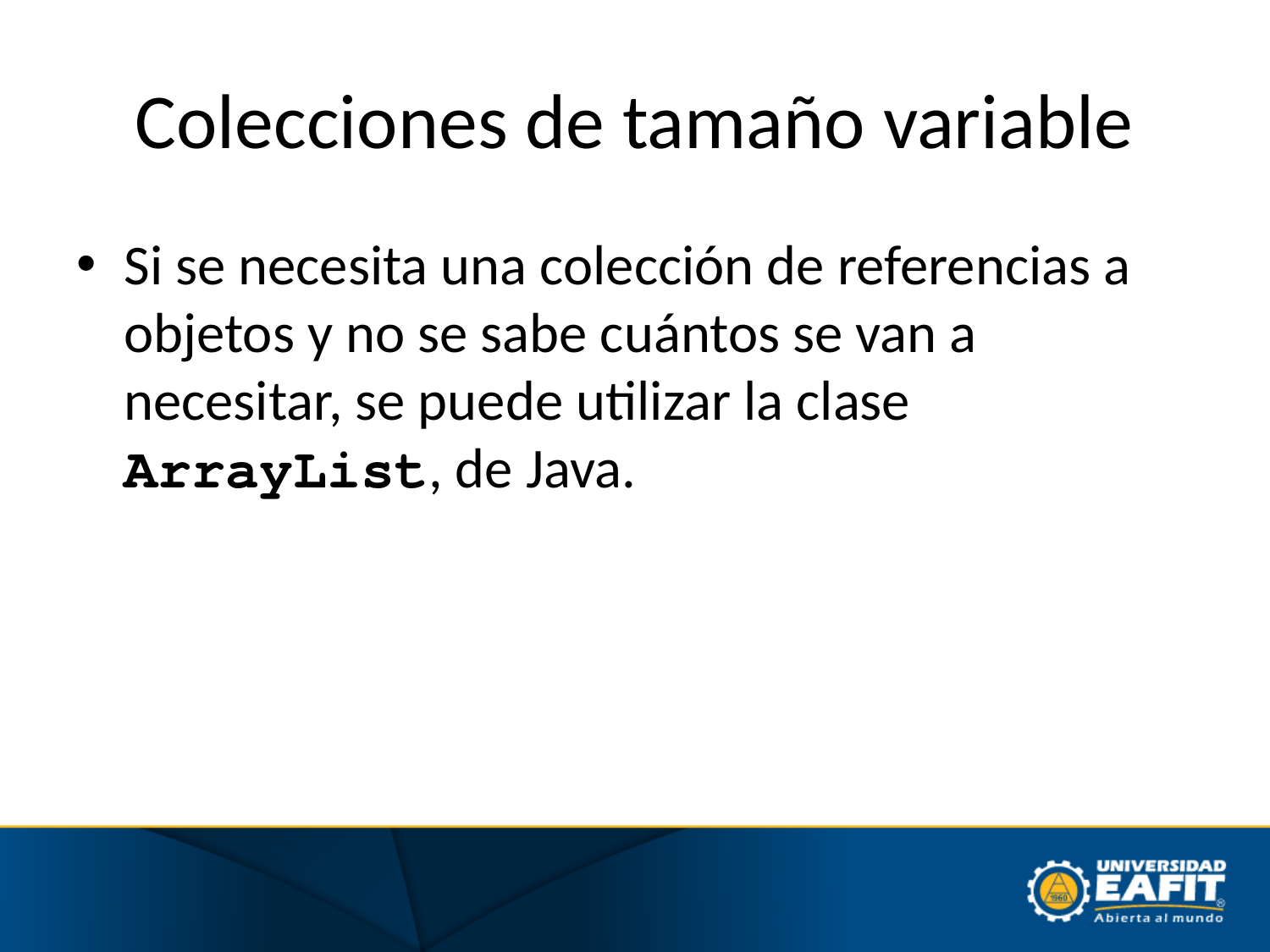

# Colecciones de tamaño variable
Si se necesita una colección de referencias a objetos y no se sabe cuántos se van a necesitar, se puede utilizar la clase ArrayList, de Java.